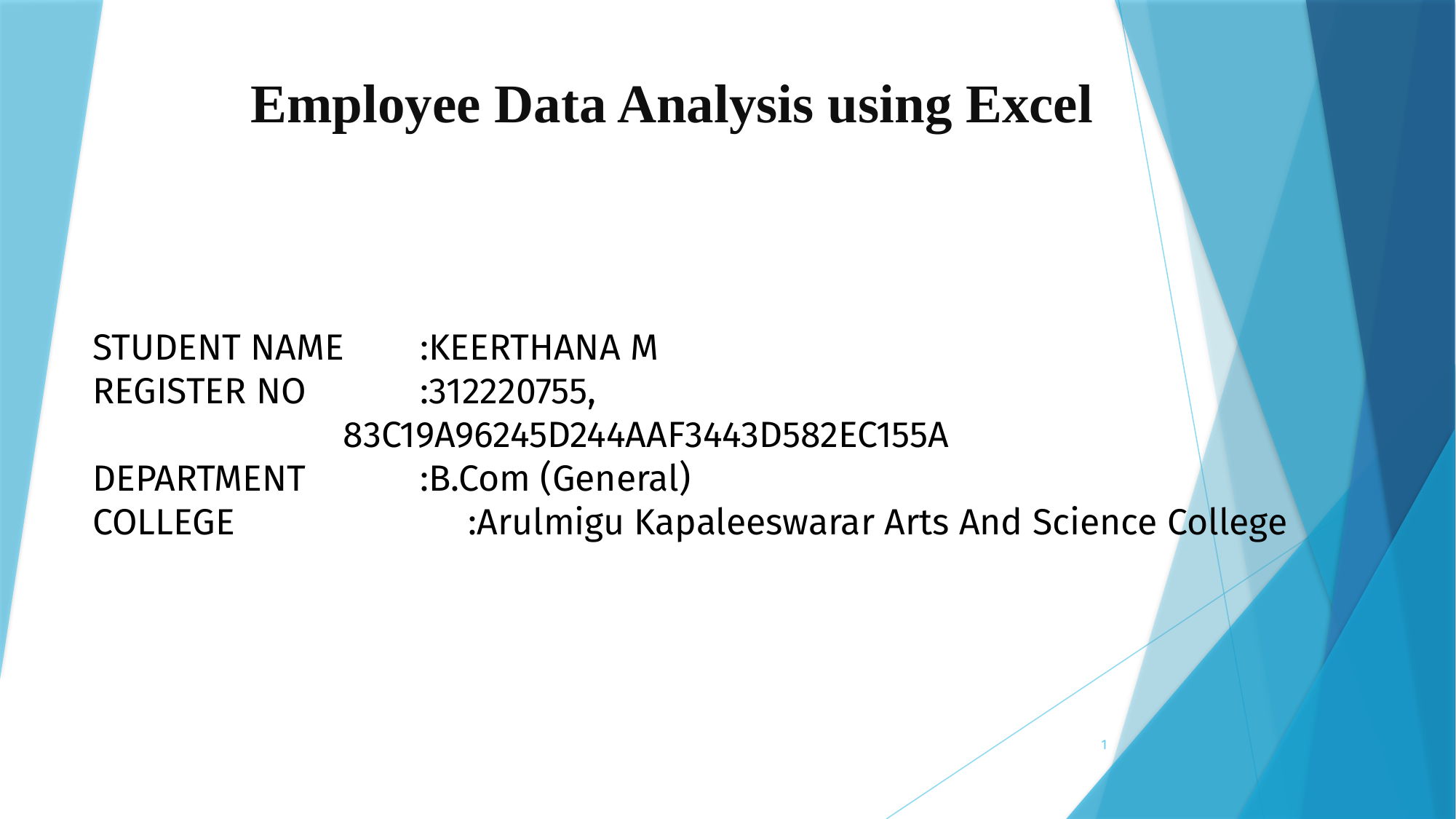

# Employee Data Analysis using Excel
STUDENT NAME	:KEERTHANA M
REGISTER NO		:312220755,
                          83C19A96245D244AAF3443D582EC155A
DEPARTMENT		:B.Com (General)
COLLEGE		     :Arulmigu Kapaleeswarar Arts And Science College

1